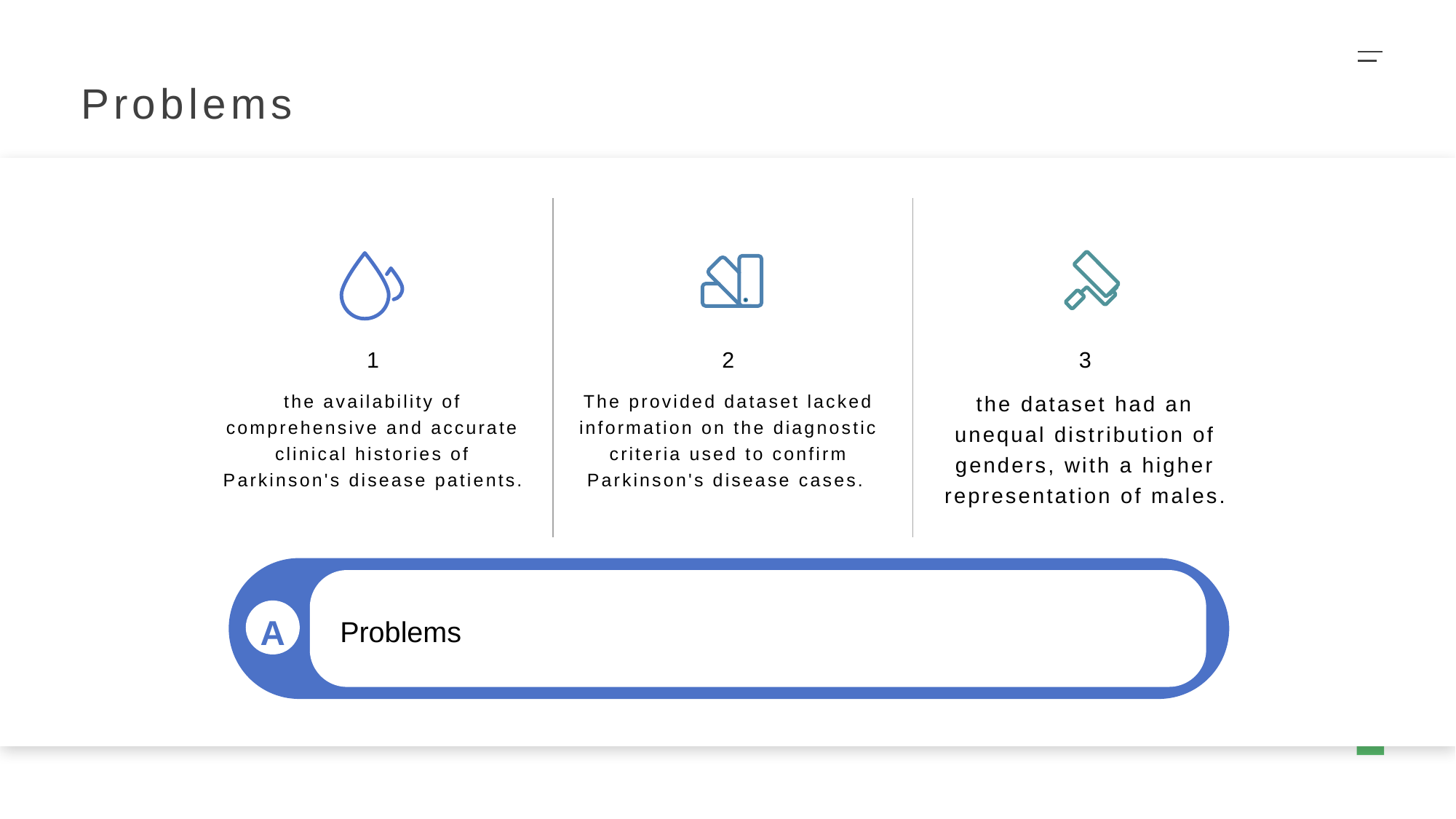

Problems

1
2
3
the availability of comprehensive and accurate clinical histories of Parkinson's disease patients.
The provided dataset lacked information on the diagnostic criteria used to confirm Parkinson's disease cases.
the dataset had an unequal distribution of genders, with a higher representation of males.

Problems
A